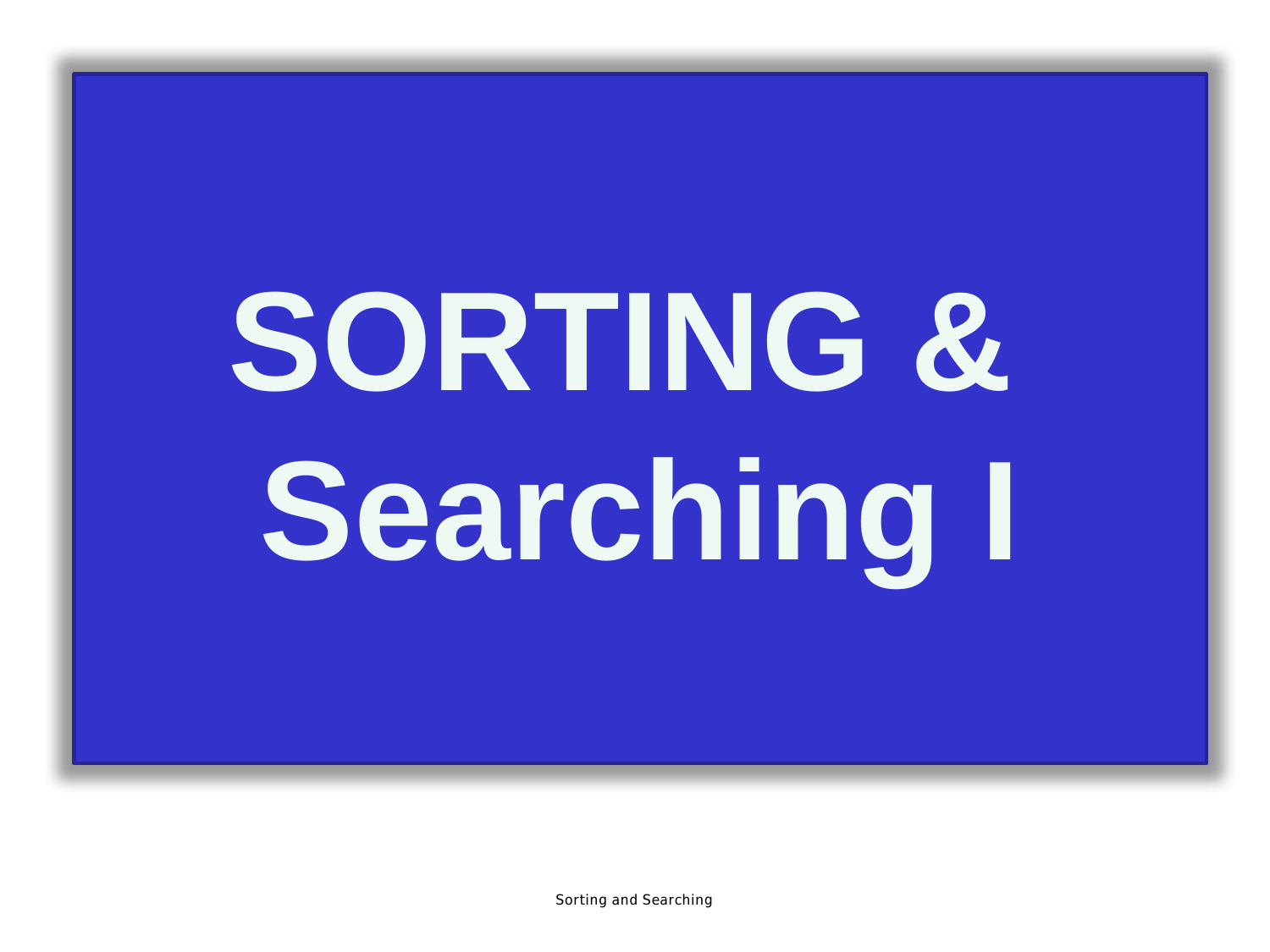

SORTING &  Searching I

Sorting and Searching